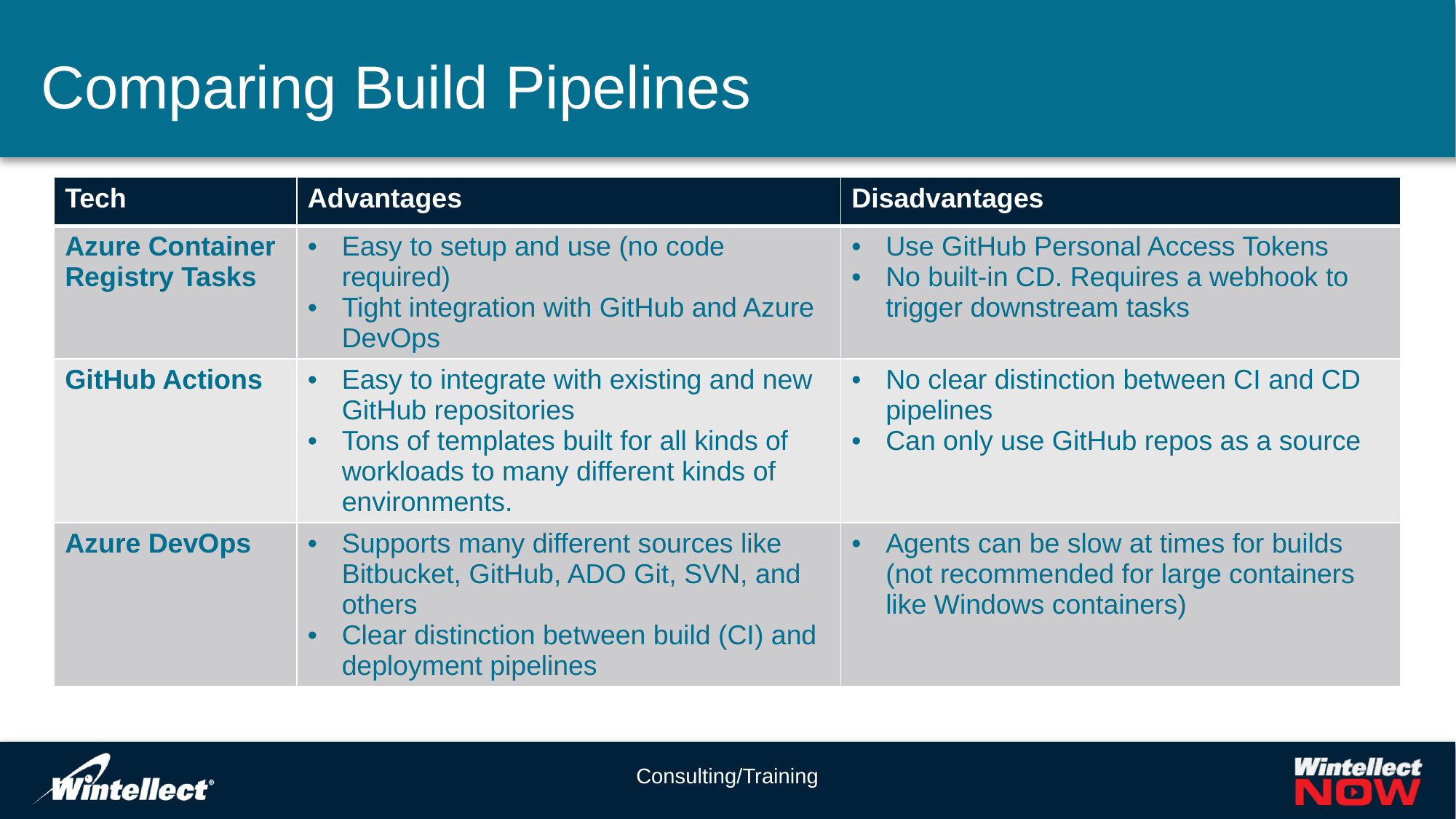

# Comparing Build Pipelines
| Tech | Advantages | Disadvantages |
| --- | --- | --- |
| Azure Container Registry Tasks | Easy to setup and use (no code required) Tight integration with GitHub and Azure DevOps | Use GitHub Personal Access Tokens No built-in CD. Requires a webhook to trigger downstream tasks |
| GitHub Actions | Easy to integrate with existing and new GitHub repositories Tons of templates built for all kinds of workloads to many different kinds of environments. | No clear distinction between CI and CD pipelines Can only use GitHub repos as a source |
| Azure DevOps | Supports many different sources like Bitbucket, GitHub, ADO Git, SVN, and others Clear distinction between build (CI) and deployment pipelines | Agents can be slow at times for builds (not recommended for large containers like Windows containers) |